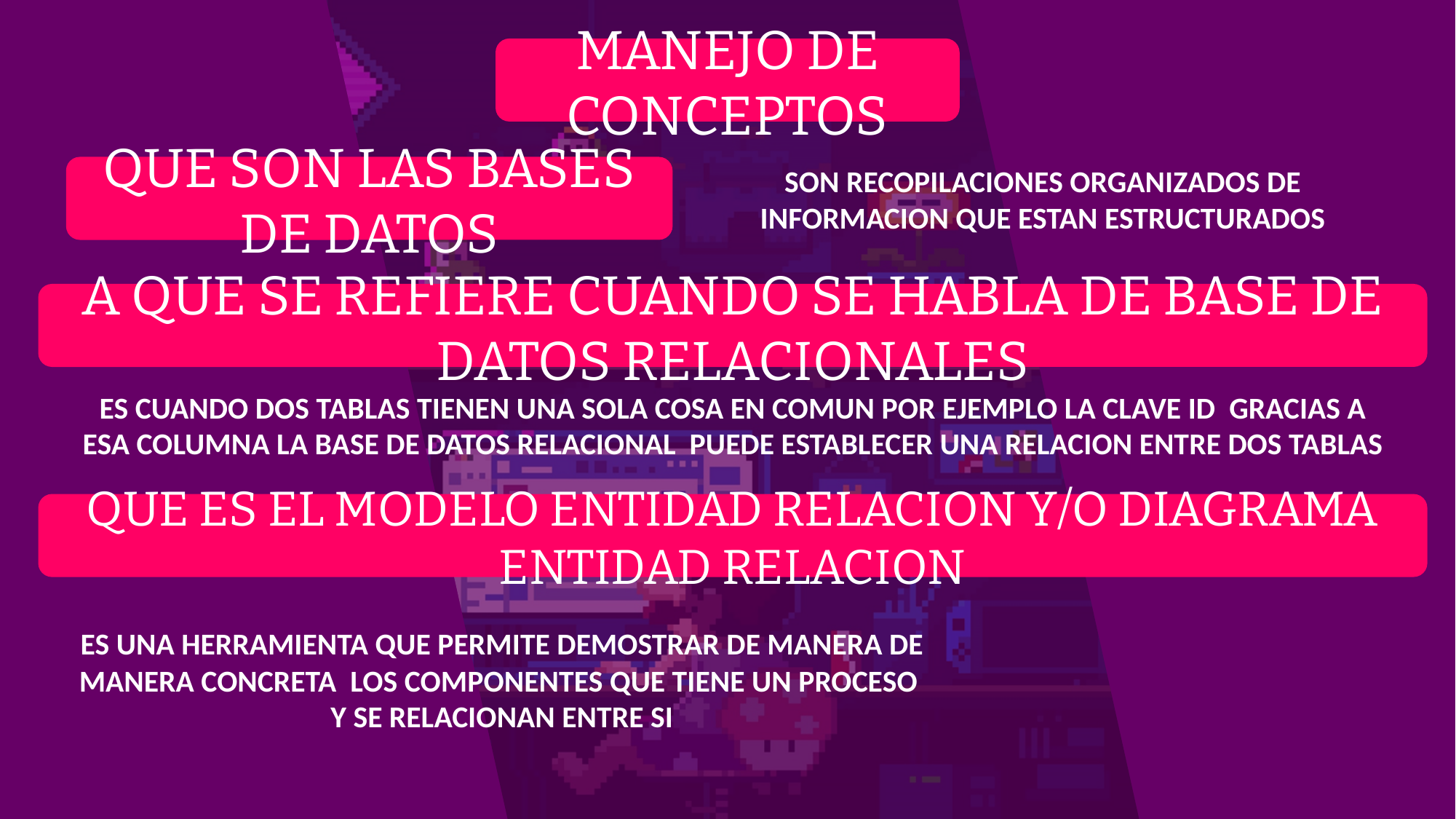

MANEJO DE CONCEPTOS
QUE SON LAS BASES DE DATOS
SON RECOPILACIONES ORGANIZADOS DE INFORMACION QUE ESTAN ESTRUCTURADOS
A QUE SE REFIERE CUANDO SE HABLA DE BASE DE DATOS RELACIONALES
ES CUANDO DOS TABLAS TIENEN UNA SOLA COSA EN COMUN POR EJEMPLO LA CLAVE ID  GRACIAS A ESA COLUMNA LA BASE DE DATOS RELACIONAL  PUEDE ESTABLECER UNA RELACION ENTRE DOS TABLAS
QUE ES EL MODELO ENTIDAD RELACION Y/O DIAGRAMA ENTIDAD RELACION
ES UNA HERRAMIENTA QUE PERMITE DEMOSTRAR DE MANERA DE MANERA CONCRETA  LOS COMPONENTES QUE TIENE UN PROCESO  Y SE RELACIONAN ENTRE SI